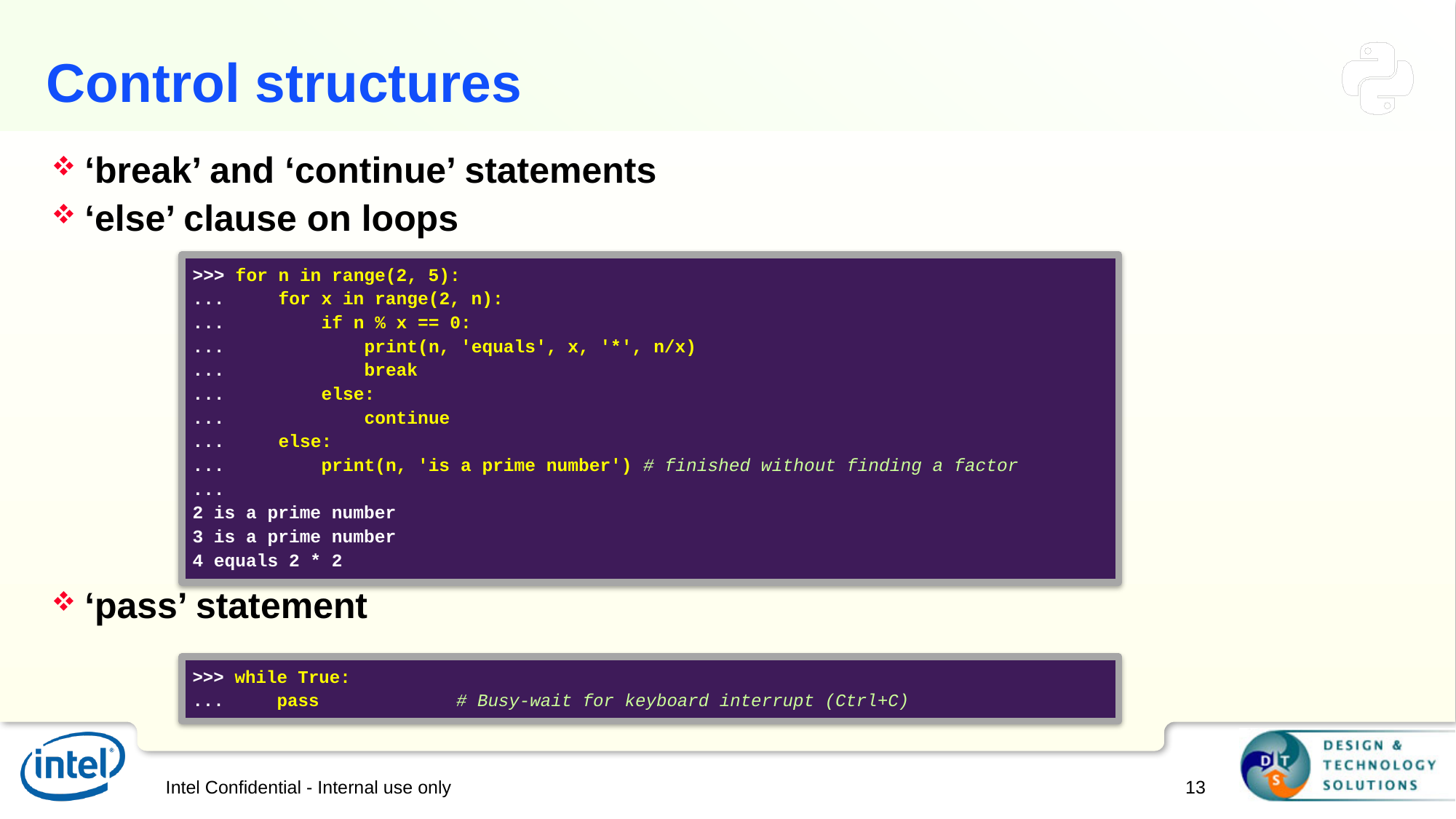

# Control structures
‘break’ and ‘continue’ statements
‘else’ clause on loops

‘pass’ statement
>>> for n in range(2, 5):
...     for x in range(2, n):
...         if n % x == 0:
...             print(n, 'equals', x, '*', n/x)
...             break
...         else:
...             continue
...     else:
...         print(n, 'is a prime number') # finished without finding a factor
...
2 is a prime number
3 is a prime number
4 equals 2 * 2
>>> while True:
...     pass             # Busy-wait for keyboard interrupt (Ctrl+C)